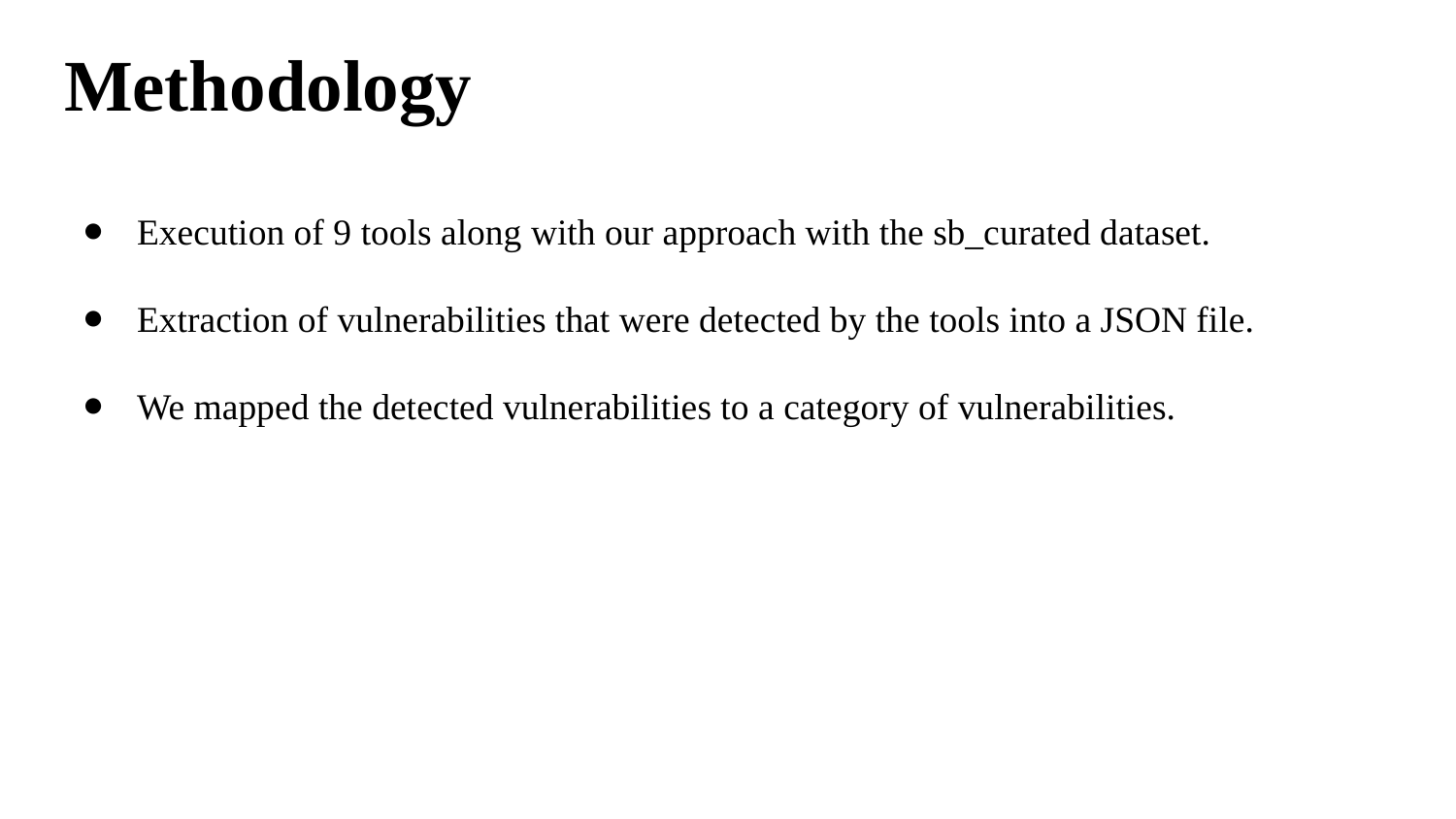

# Methodology
Execution of 9 tools along with our approach with the sb_curated dataset.

Extraction of vulnerabilities that were detected by the tools into a JSON file.

We mapped the detected vulnerabilities to a category of vulnerabilities.